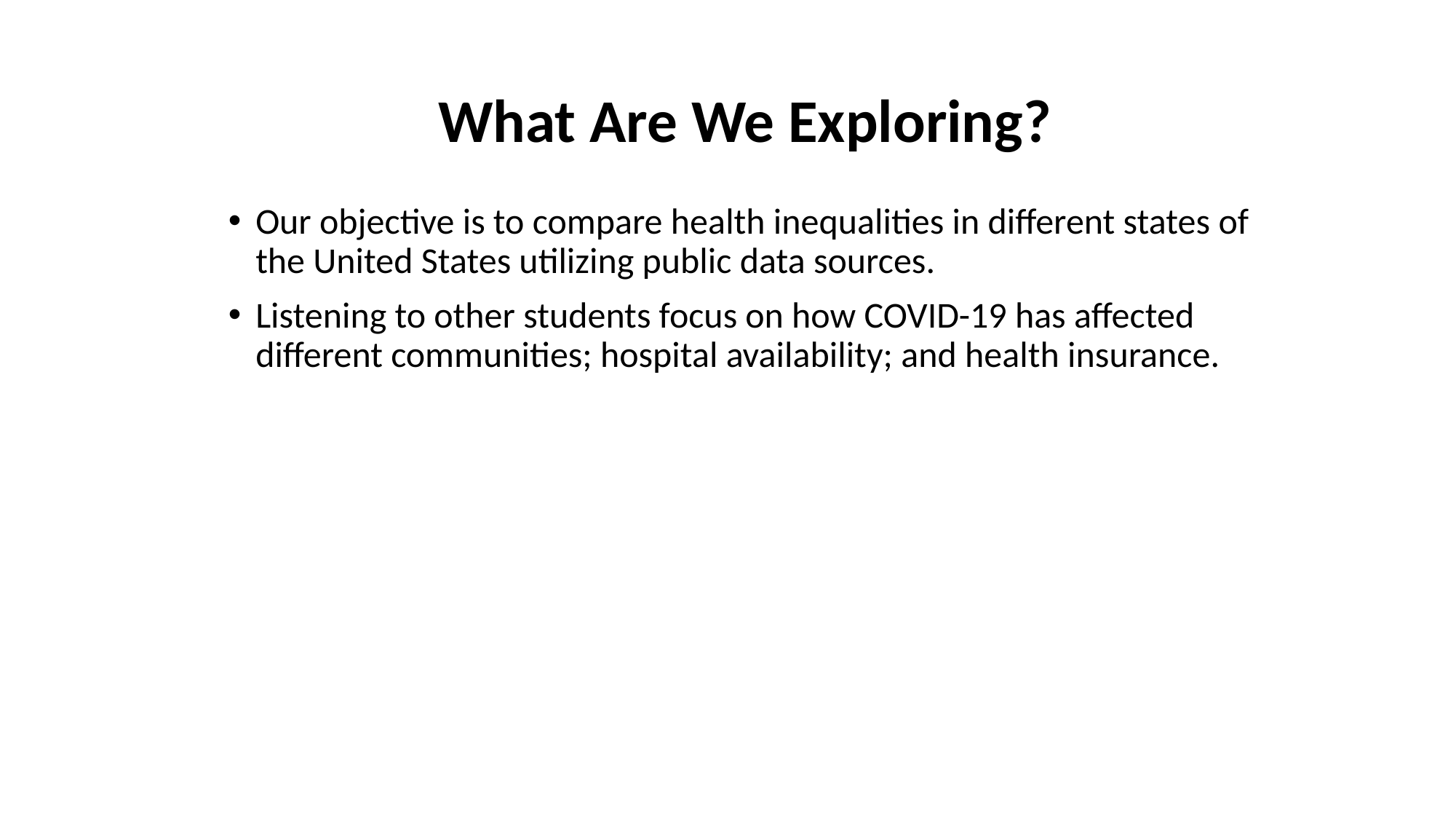

# What Are We Exploring?
Our objective is to compare health inequalities in different states of the United States utilizing public data sources.
Listening to other students focus on how COVID-19 has affected different communities; hospital availability; and health insurance.